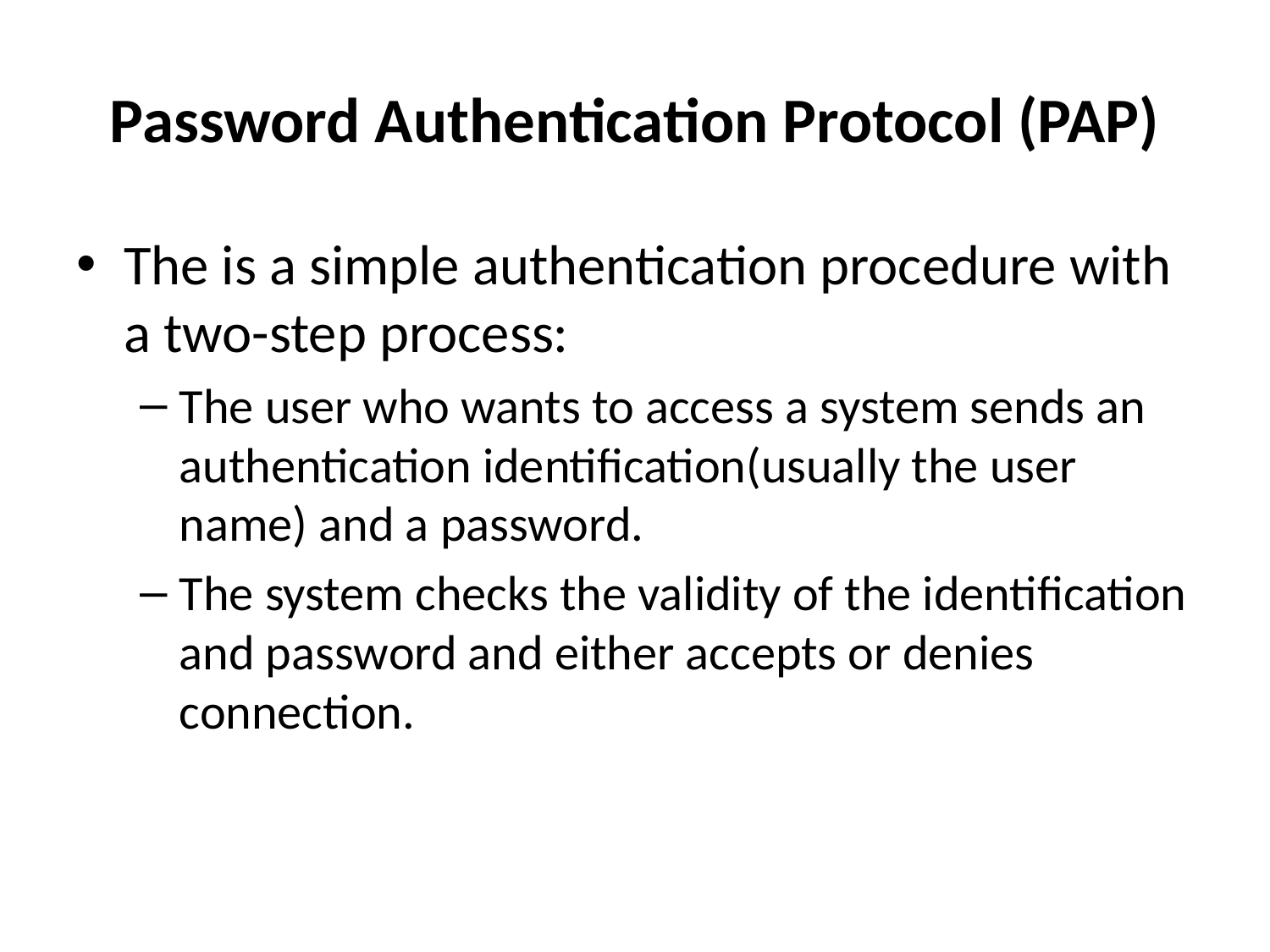

# Password Authentication Protocol (PAP)
The is a simple authentication procedure with a two-step process:
The user who wants to access a system sends an authentication identification(usually the user name) and a password.
The system checks the validity of the identification and password and either accepts or denies connection.